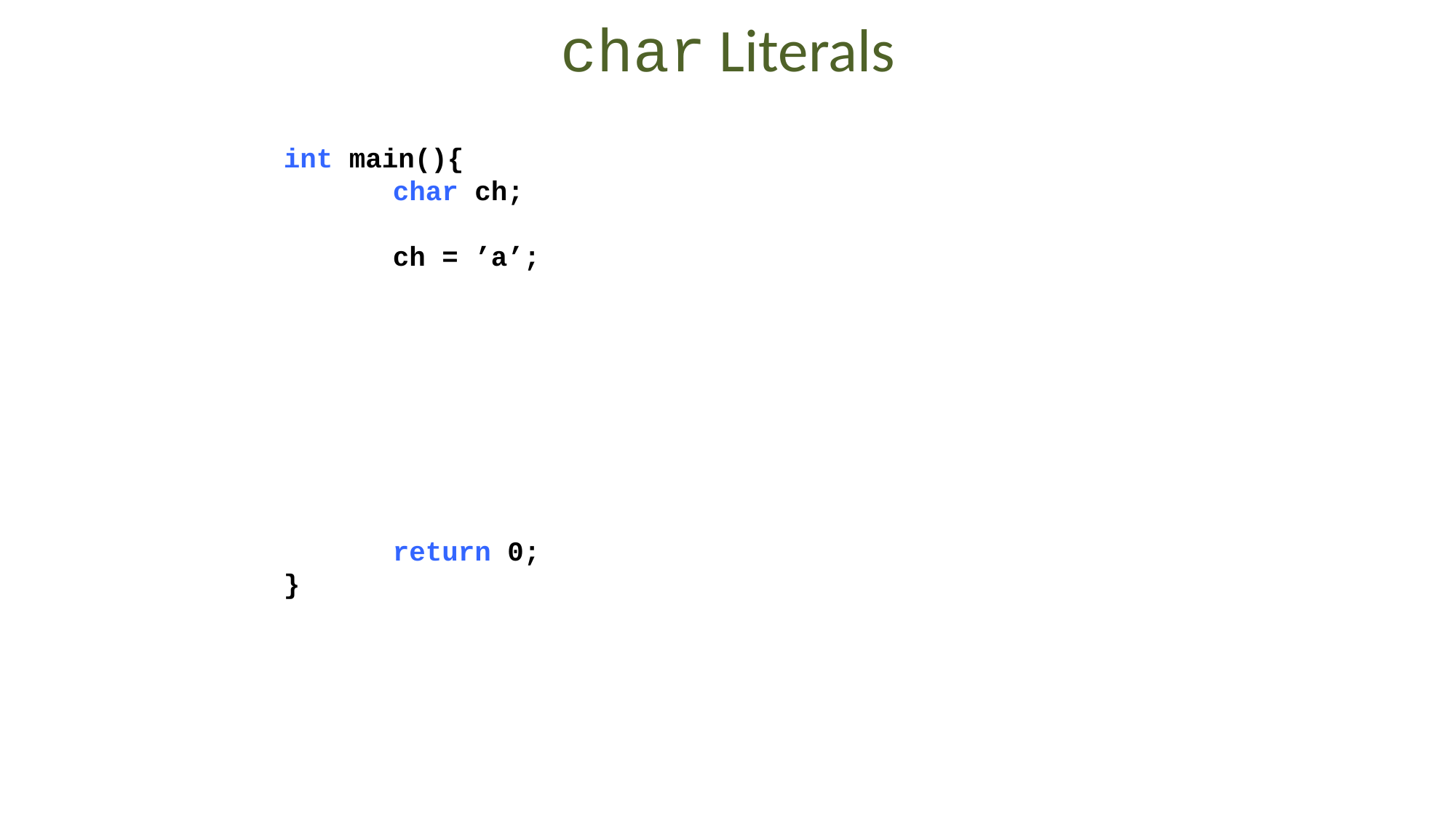

char Literals
int main(){
	char ch;

	ch = ’a’;

	return 0;
}